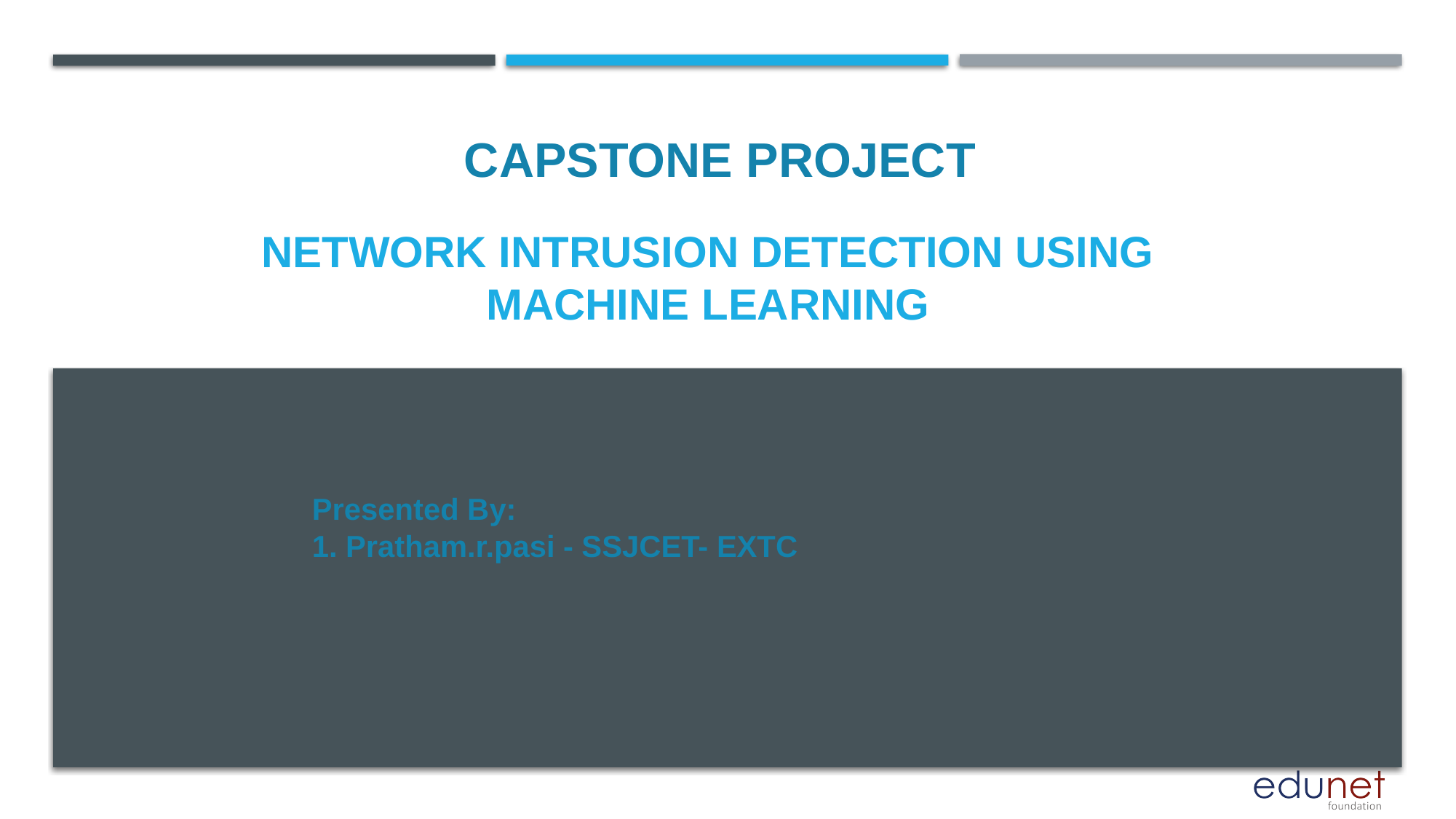

CAPSTONE PROJECT
# Network Intrusion Detection Using Machine Learning
Presented By:
1. Pratham.r.pasi - SSJCET- EXTC